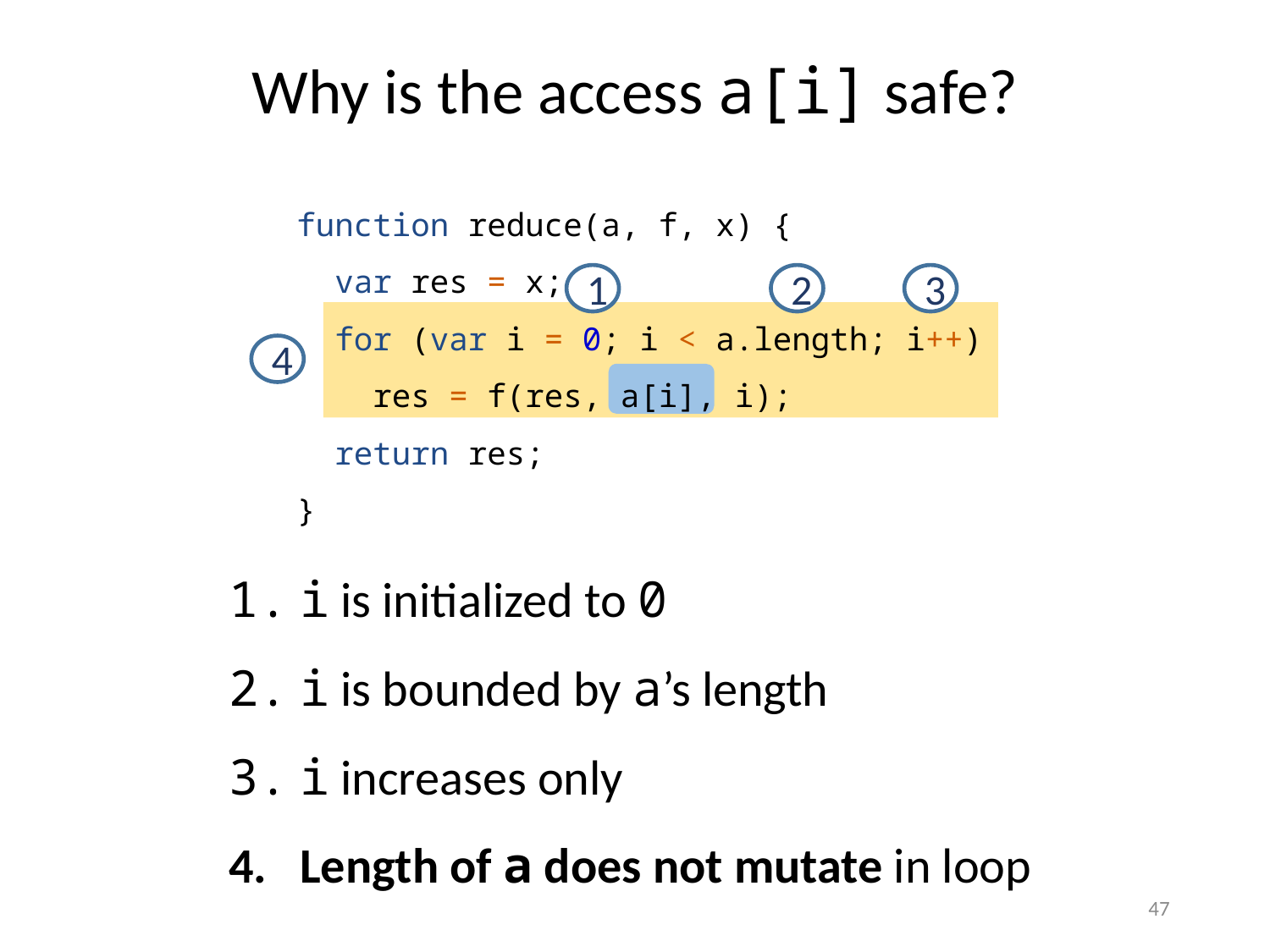

Why is the access a[i] safe?
function reduce(a, f, x) {
  var res = x;
  for (var i = 0; i < a.length; i++)
    res = f(res, a[i], i);
  return res;
}
2
3
1

4

i is initialized to 0
i is bounded by a’s length
i increases only
Length of a does not mutate in loop
47